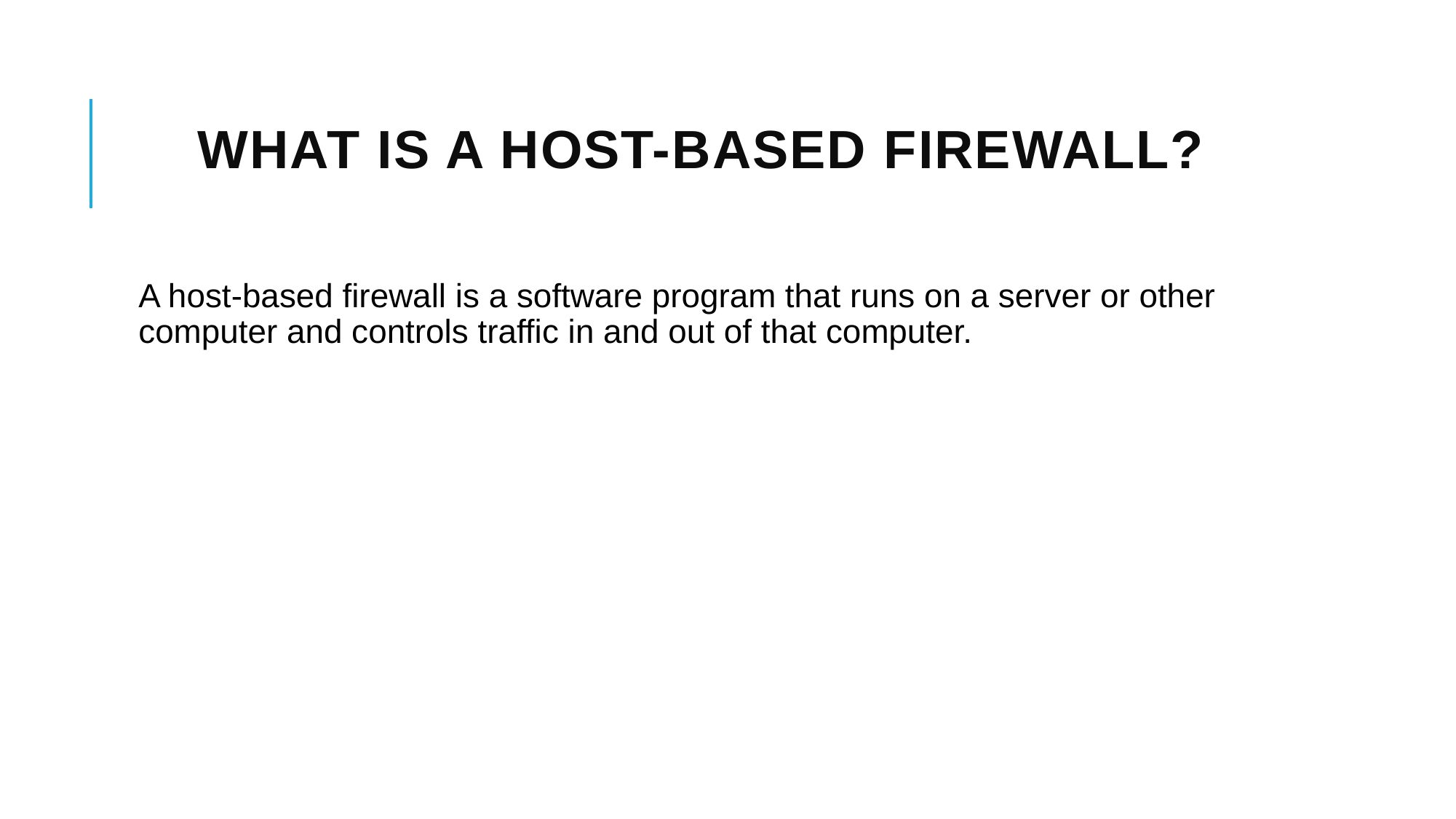

# What is a Host-Based Firewall?
A host-based firewall is a software program that runs on a server or other computer and controls traffic in and out of that computer.